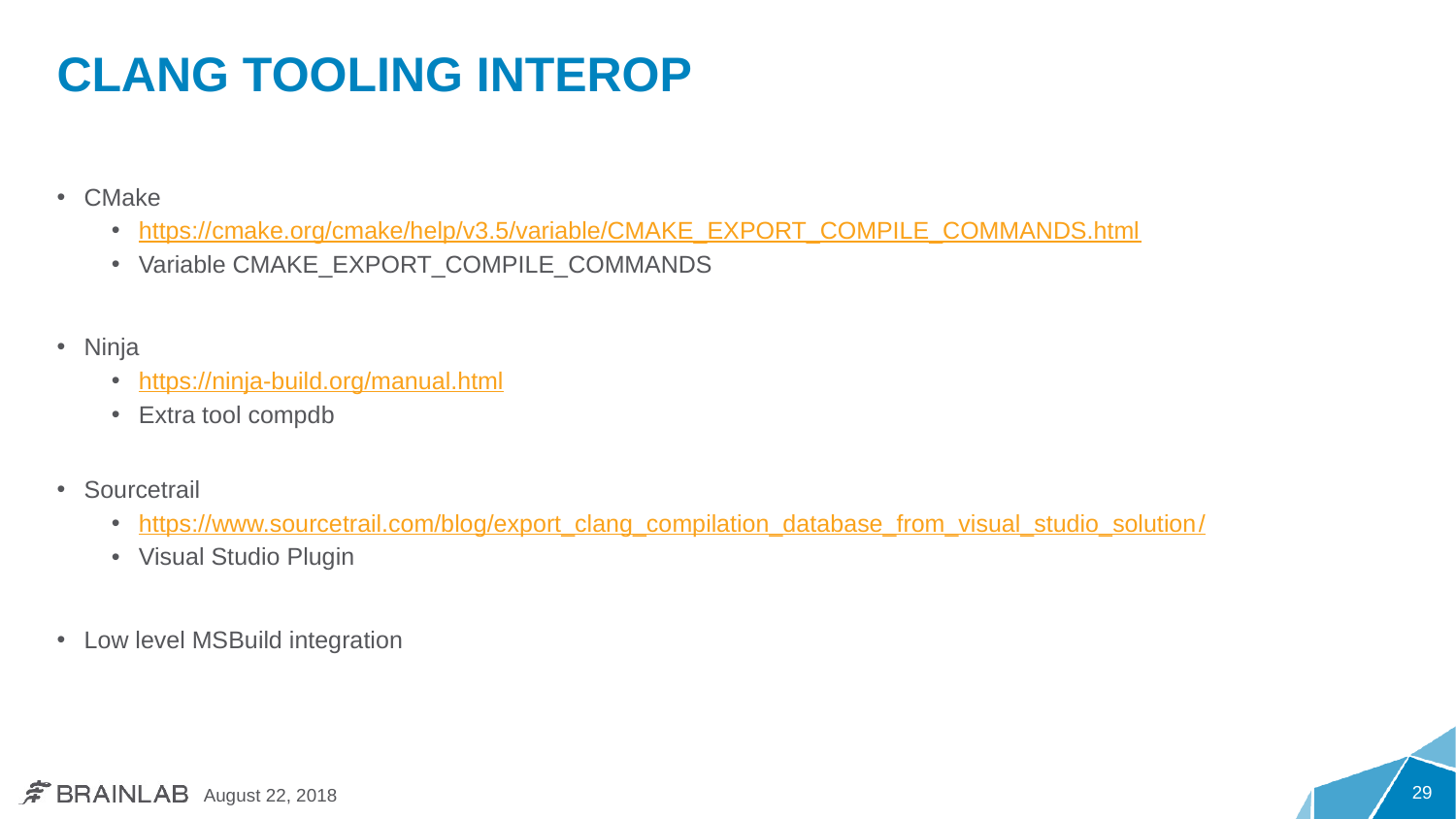

# Clang Tooling Interop
CMake
https://cmake.org/cmake/help/v3.5/variable/CMAKE_EXPORT_COMPILE_COMMANDS.html
Variable CMAKE_EXPORT_COMPILE_COMMANDS

Ninja
https://ninja-build.org/manual.html
Extra tool compdb

Sourcetrail
https://www.sourcetrail.com/blog/export_clang_compilation_database_from_visual_studio_solution/
Visual Studio Plugin

Low level MSBuild integration